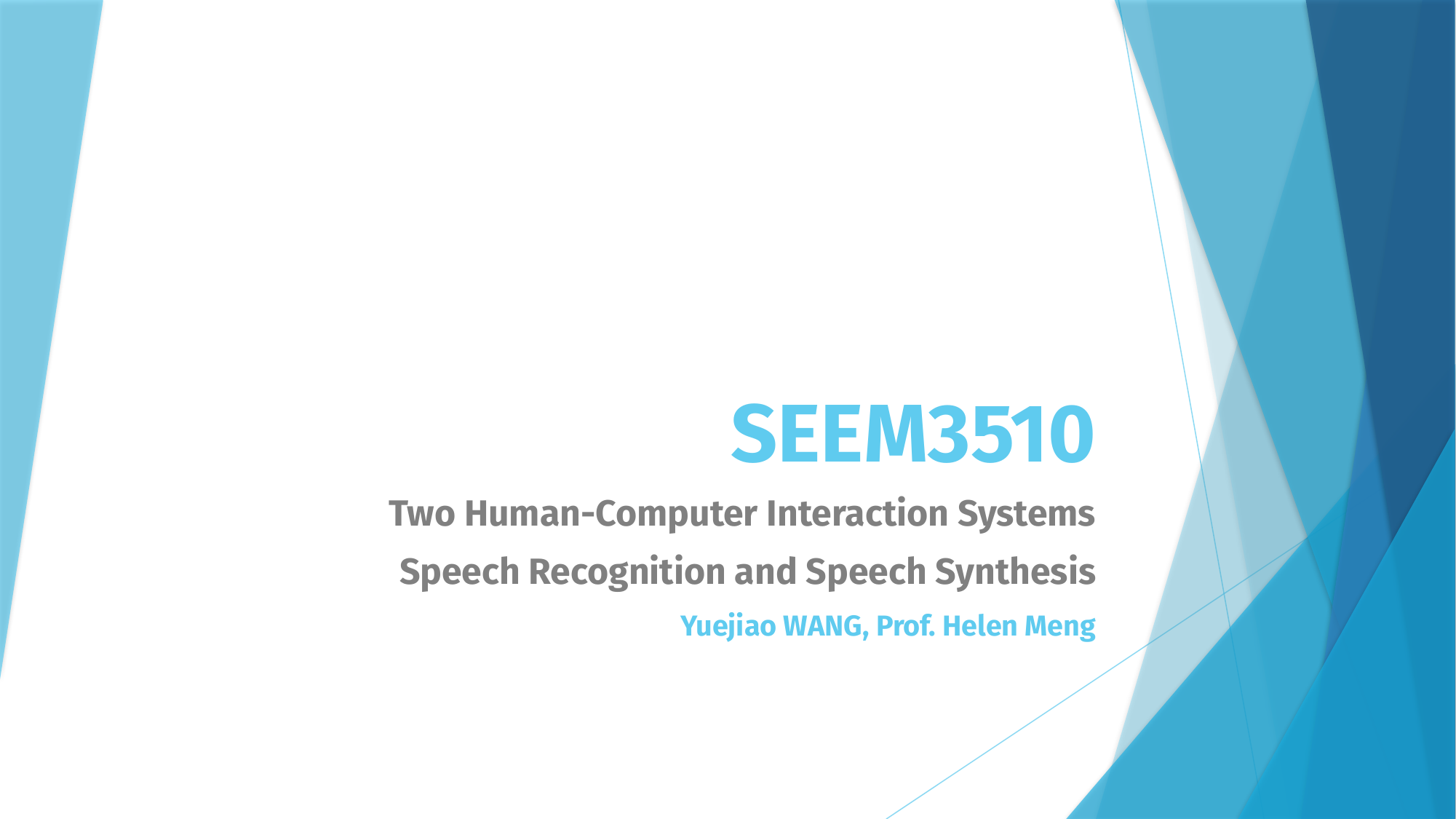

# SEEM3510
 Two Human-Computer Interaction Systems
Speech Recognition and Speech Synthesis
Yuejiao WANG, Prof. Helen Meng

1